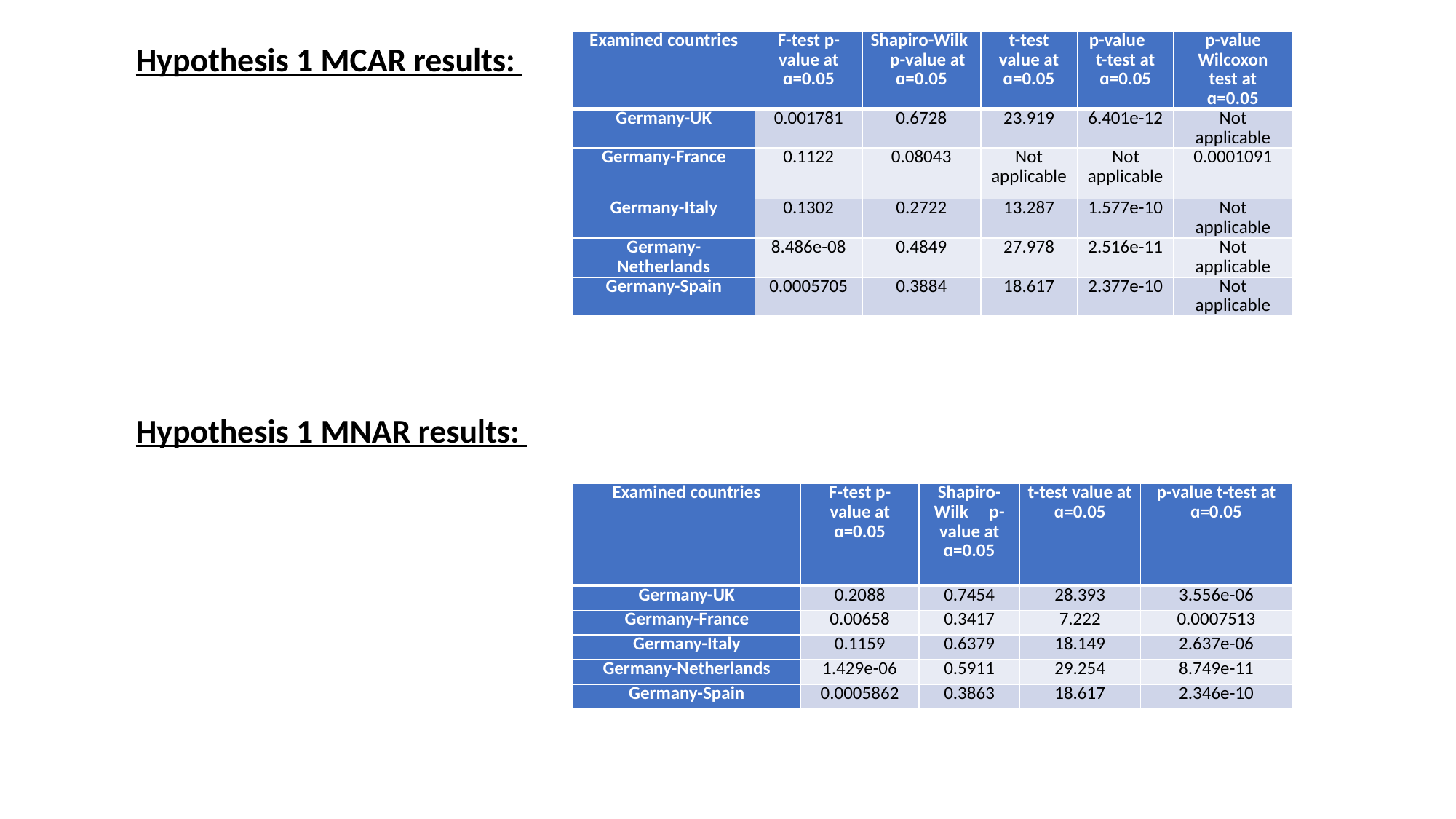

Hypothesis 1 MCAR results:
| Examined countries | F-test p-value at ɑ=0.05 | Shapiro-Wilk p-value at ɑ=0.05 | t-test value at ɑ=0.05 | p-value t-test at ɑ=0.05 | p-value Wilcoxon test at ɑ=0.05 |
| --- | --- | --- | --- | --- | --- |
| Germany-UK | 0.001781 | 0.6728 | 23.919 | 6.401e-12 | Not applicable |
| Germany-France | 0.1122 | 0.08043 | Not applicable | Not applicable | 0.0001091 |
| Germany-Italy | 0.1302 | 0.2722 | 13.287 | 1.577e-10 | Not applicable |
| Germany-Netherlands | 8.486e-08 | 0.4849 | 27.978 | 2.516e-11 | Not applicable |
| Germany-Spain | 0.0005705 | 0.3884 | 18.617 | 2.377e-10 | Not applicable |
#
Hypothesis 1 MNAR results:
| Examined countries | F-test p-value at ɑ=0.05 | Shapiro-Wilk p-value at ɑ=0.05 | t-test value at ɑ=0.05 | p-value t-test at ɑ=0.05 |
| --- | --- | --- | --- | --- |
| Germany-UK | 0.2088 | 0.7454 | 28.393 | 3.556e-06 |
| Germany-France | 0.00658 | 0.3417 | 7.222 | 0.0007513 |
| Germany-Italy | 0.1159 | 0.6379 | 18.149 | 2.637e-06 |
| Germany-Netherlands | 1.429e-06 | 0.5911 | 29.254 | 8.749e-11 |
| Germany-Spain | 0.0005862 | 0.3863 | 18.617 | 2.346e-10 |